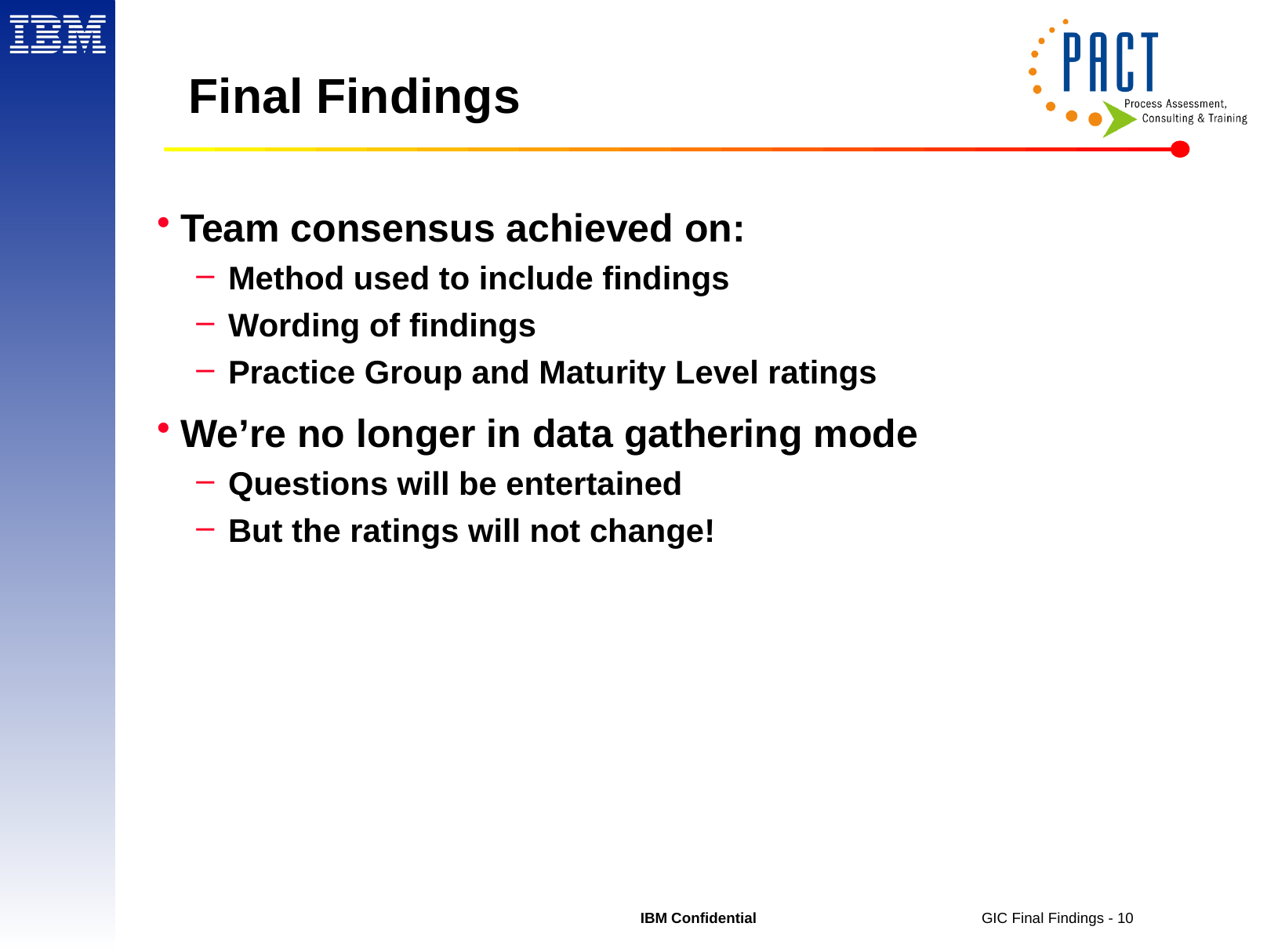

# Final Findings
Team consensus achieved on:
Method used to include findings
Wording of findings
Practice Group and Maturity Level ratings
We’re no longer in data gathering mode
Questions will be entertained
But the ratings will not change!